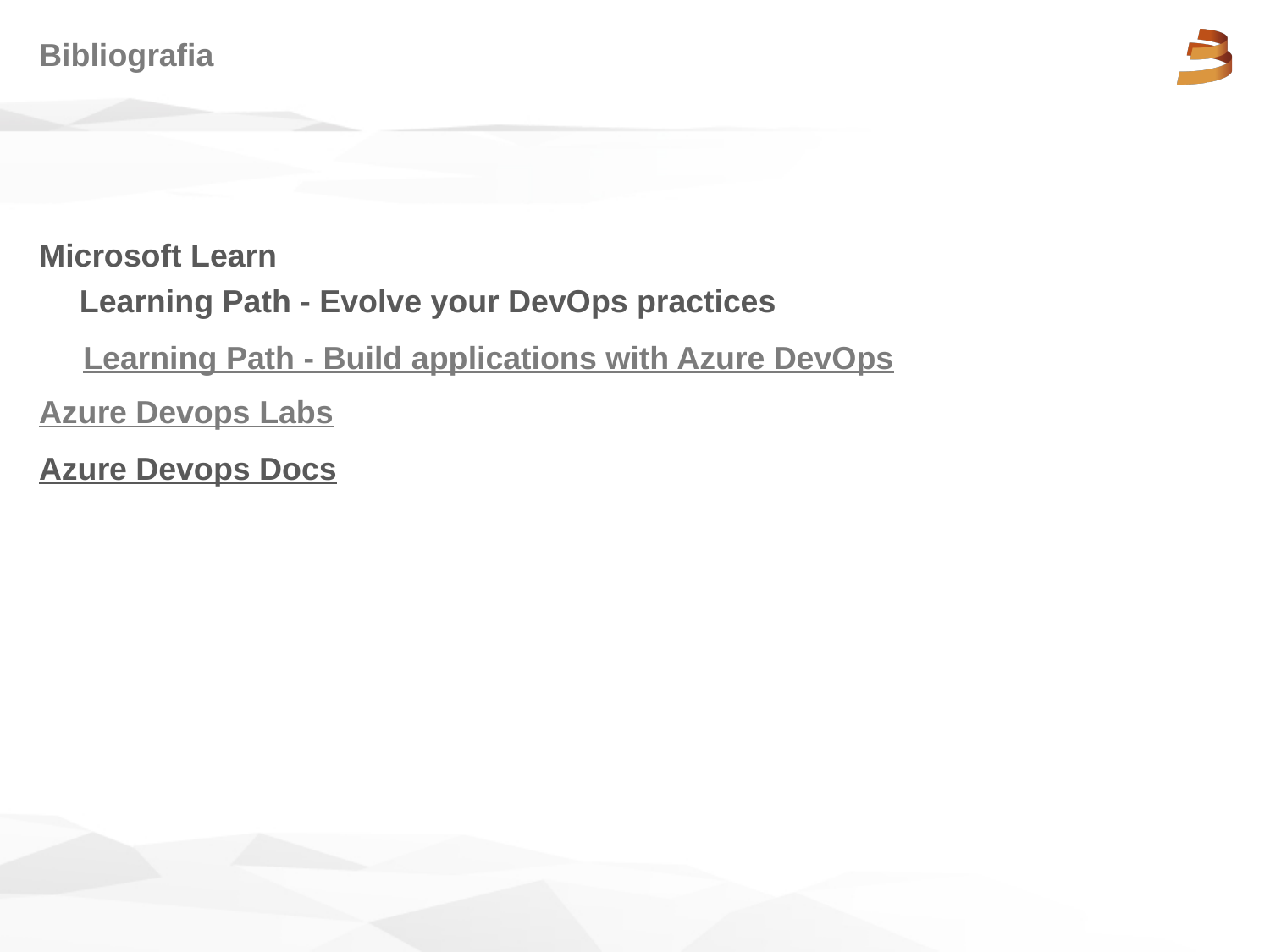

# Bibliografia
Microsoft Learn
Learning Path - Evolve your DevOps practices

Learning Path - Build applications with Azure DevOps

Azure Devops Labs
Azure Devops Docs